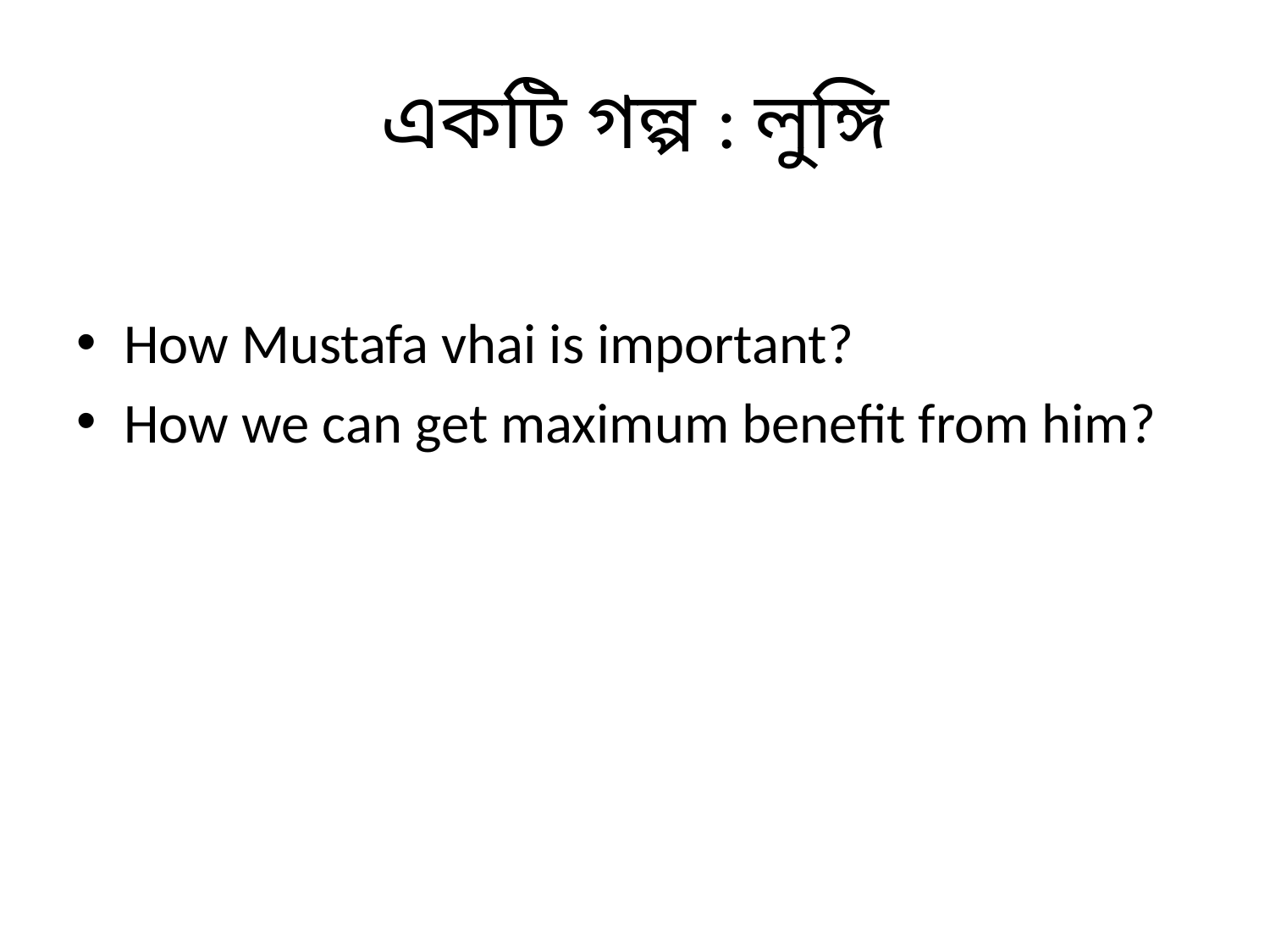

# একটি গল্প : লুঙ্গি

How Mustafa vhai is important?
How we can get maximum benefit from him?